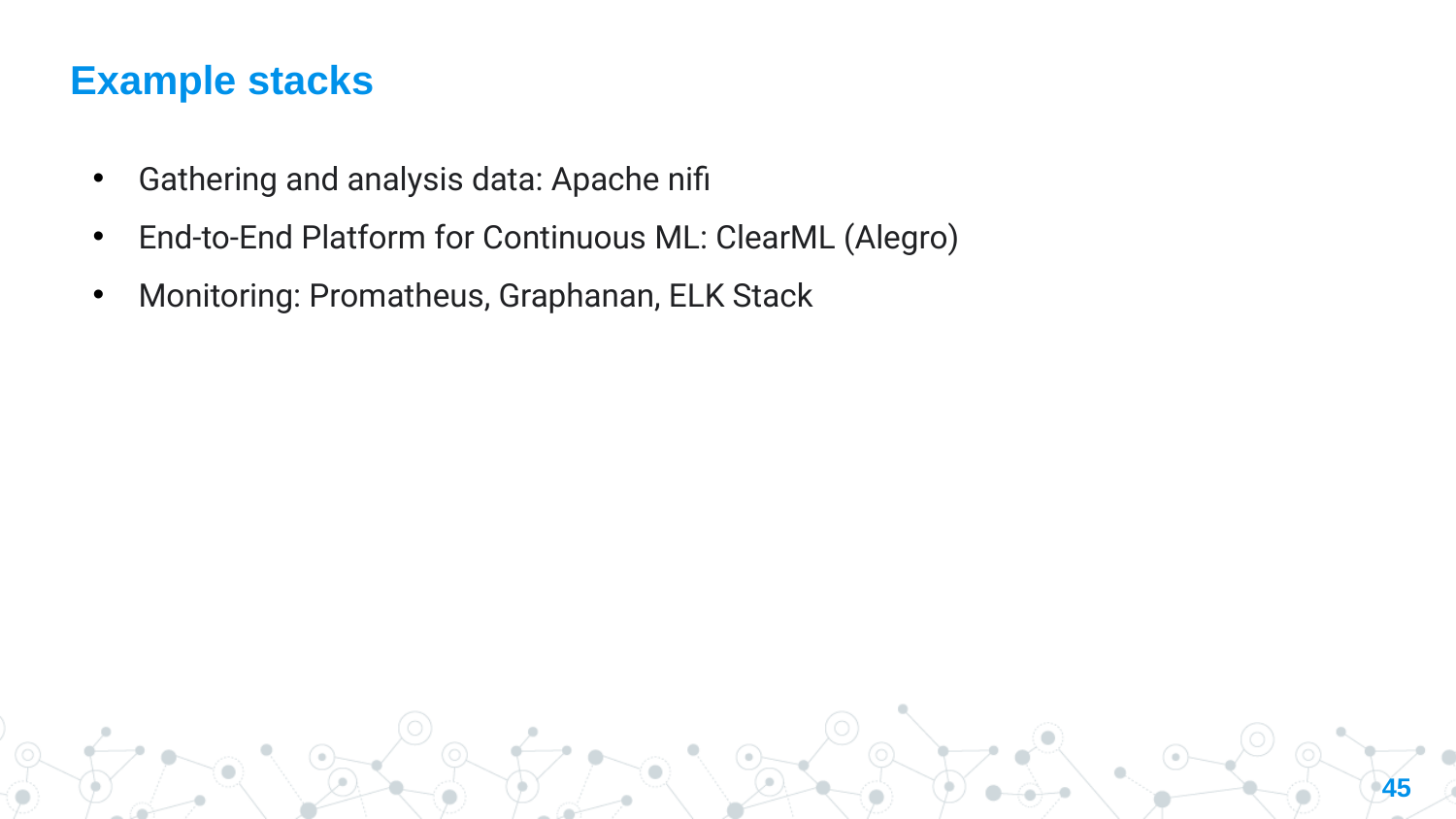

# Example stacks
Gathering and analysis data: Apache nifi
End-to-End Platform for Continuous ML: ClearML (Alegro)
Monitoring: Promatheus, Graphanan, ELK Stack
45